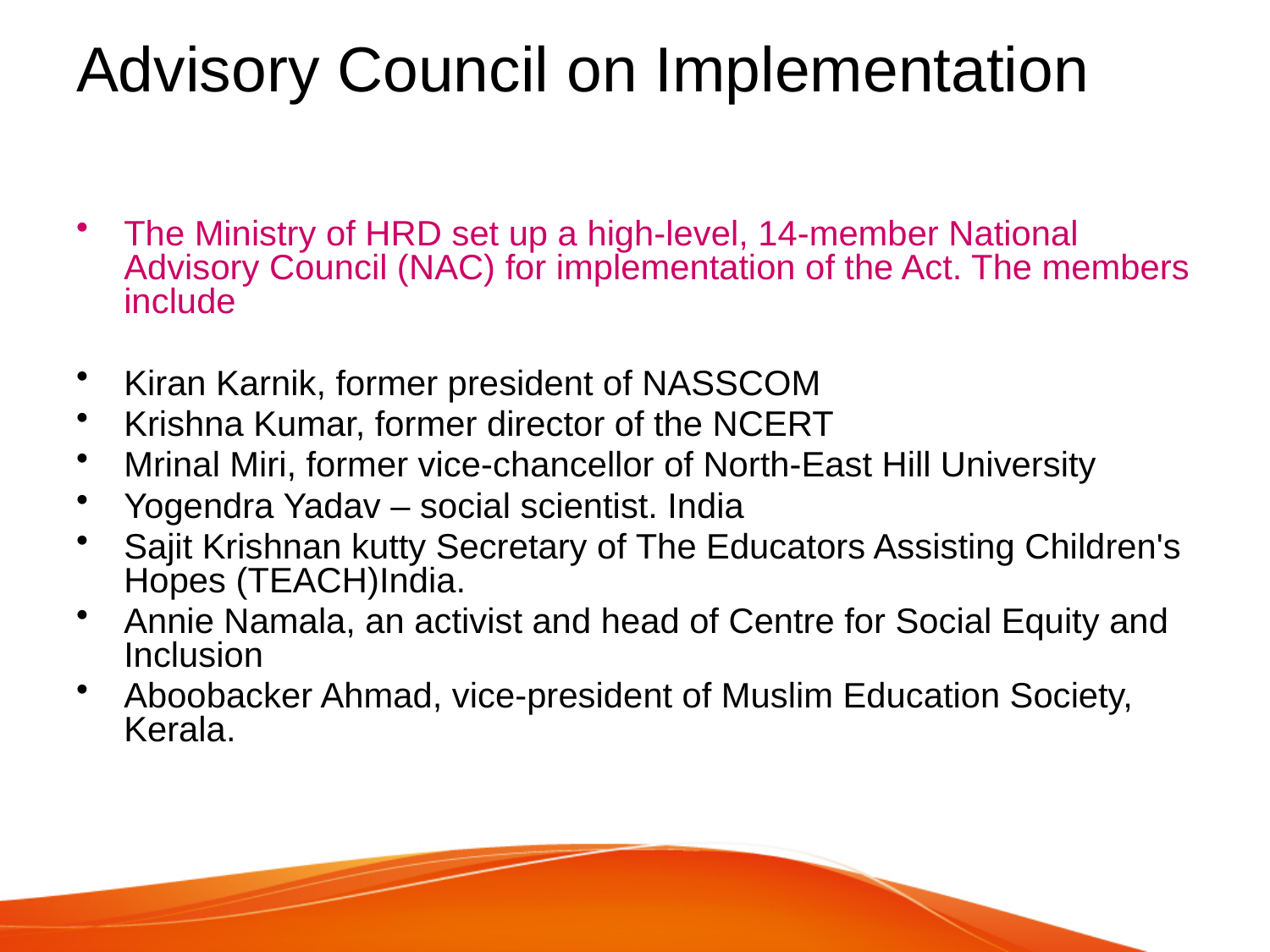

# Advisory Council on Implementation

The Ministry of HRD set up a high-level, 14-member National Advisory Council (NAC) for implementation of the Act. The members include

Kiran Karnik, former president of NASSCOM
Krishna Kumar, former director of the NCERT
Mrinal Miri, former vice-chancellor of North-East Hill University
Yogendra Yadav – social scientist. India
Sajit Krishnan kutty Secretary of The Educators Assisting Children's Hopes (TEACH)India.
Annie Namala, an activist and head of Centre for Social Equity and Inclusion
Aboobacker Ahmad, vice-president of Muslim Education Society, Kerala.